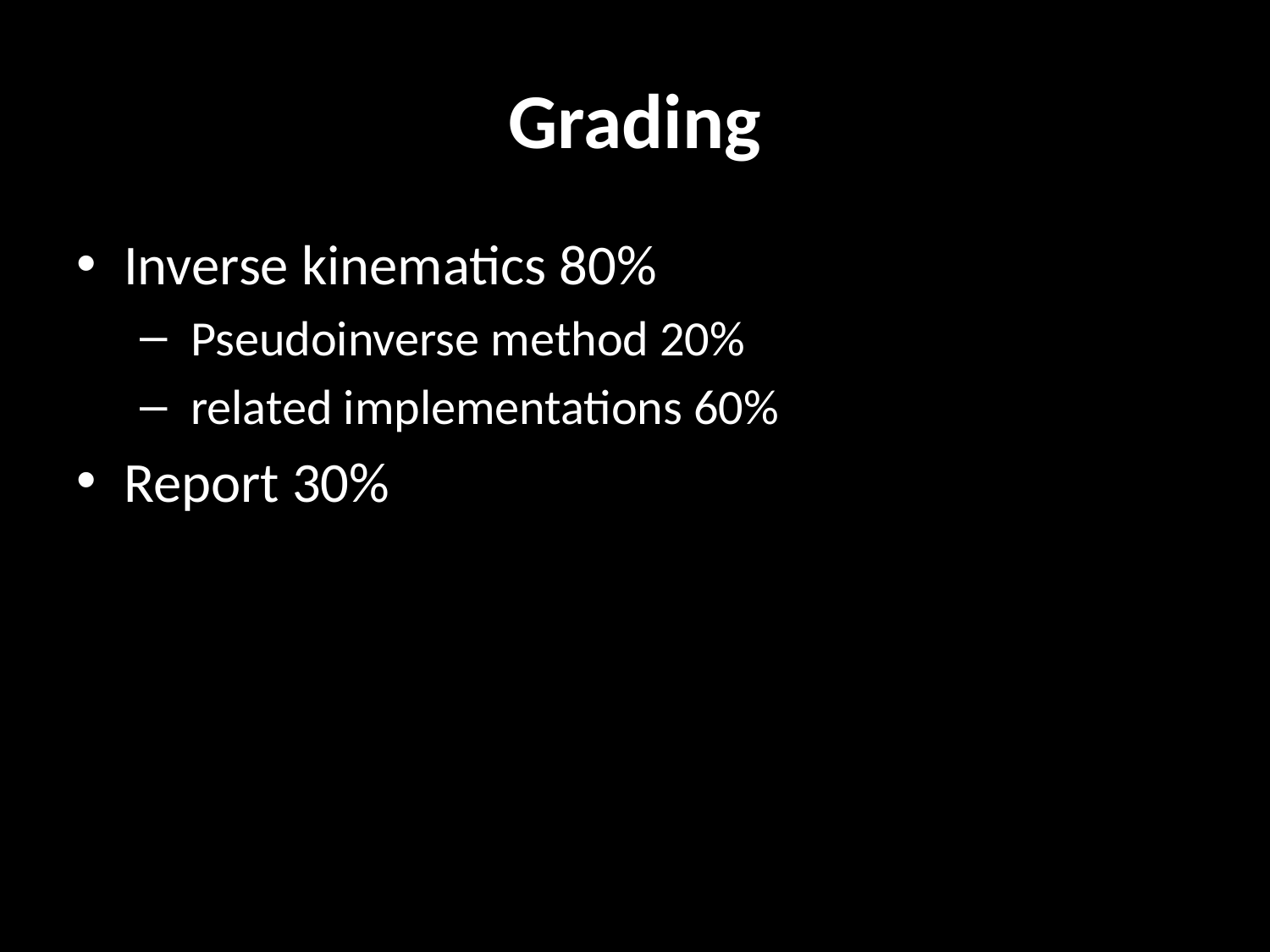

# Grading
Inverse kinematics 80%
 Pseudoinverse method 20%
 related implementations 60%
Report 30%